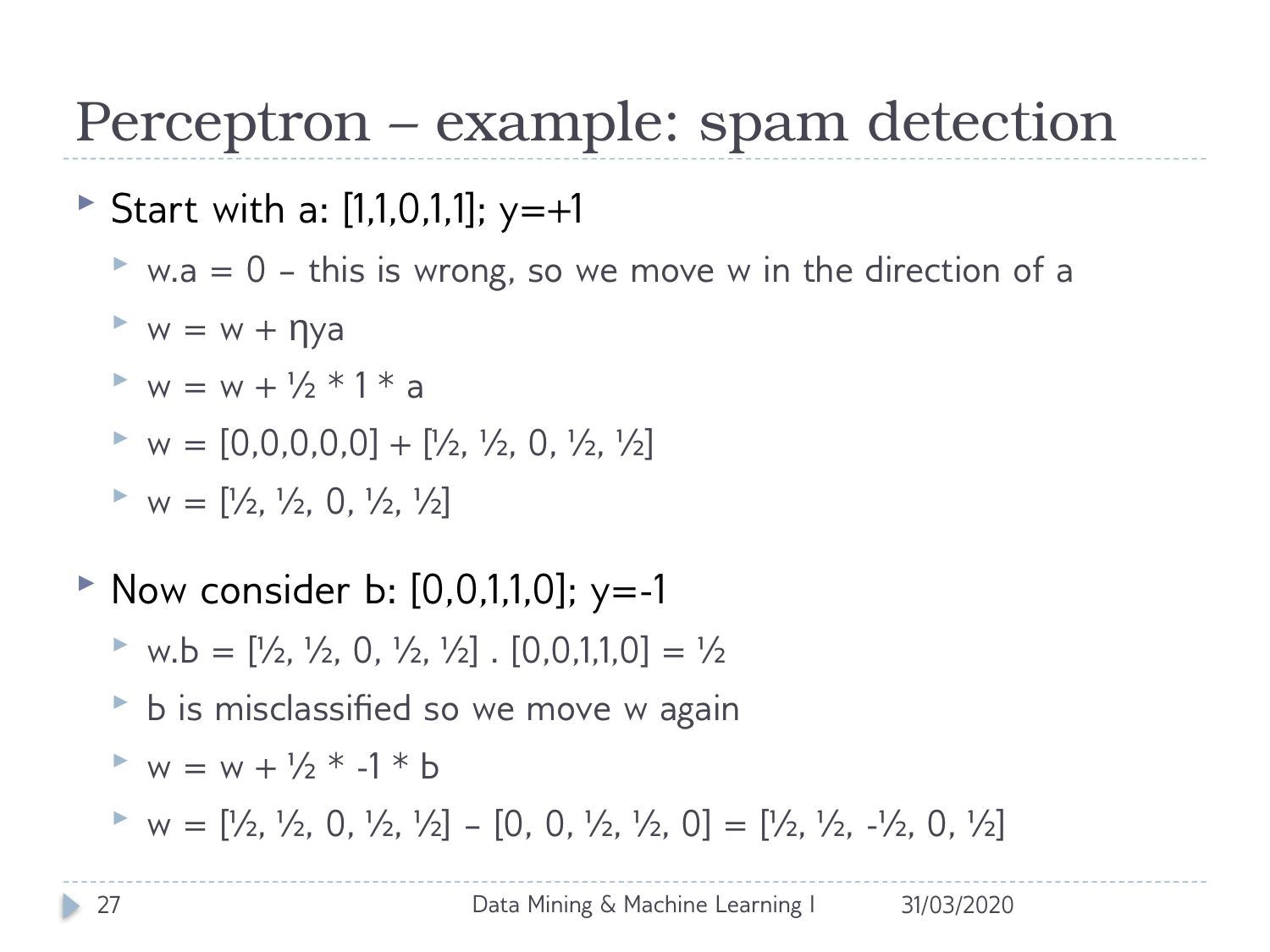

# Perceptron – example: spam detection
Start with a: [1,1,0,1,1]; y=+1
w.a = 0 – this is wrong, so we move w in the direction of a
w = w + ηya
w = w + ½ * 1 * a
w = [0,0,0,0,0] + [½, ½, 0, ½, ½]
w = [½, ½, 0, ½, ½]
Now consider b: [0,0,1,1,0]; y=-1
w.b = [½, ½, 0, ½, ½] . [0,0,1,1,0] = ½
b is misclassified so we move w again
w = w + ½ * -1 * b
w = [½, ½, 0, ½, ½] – [0, 0, ½, ½, 0] = [½, ½, -½, 0, ½]

Data Mining & Machine Learning I
27
31/03/2020